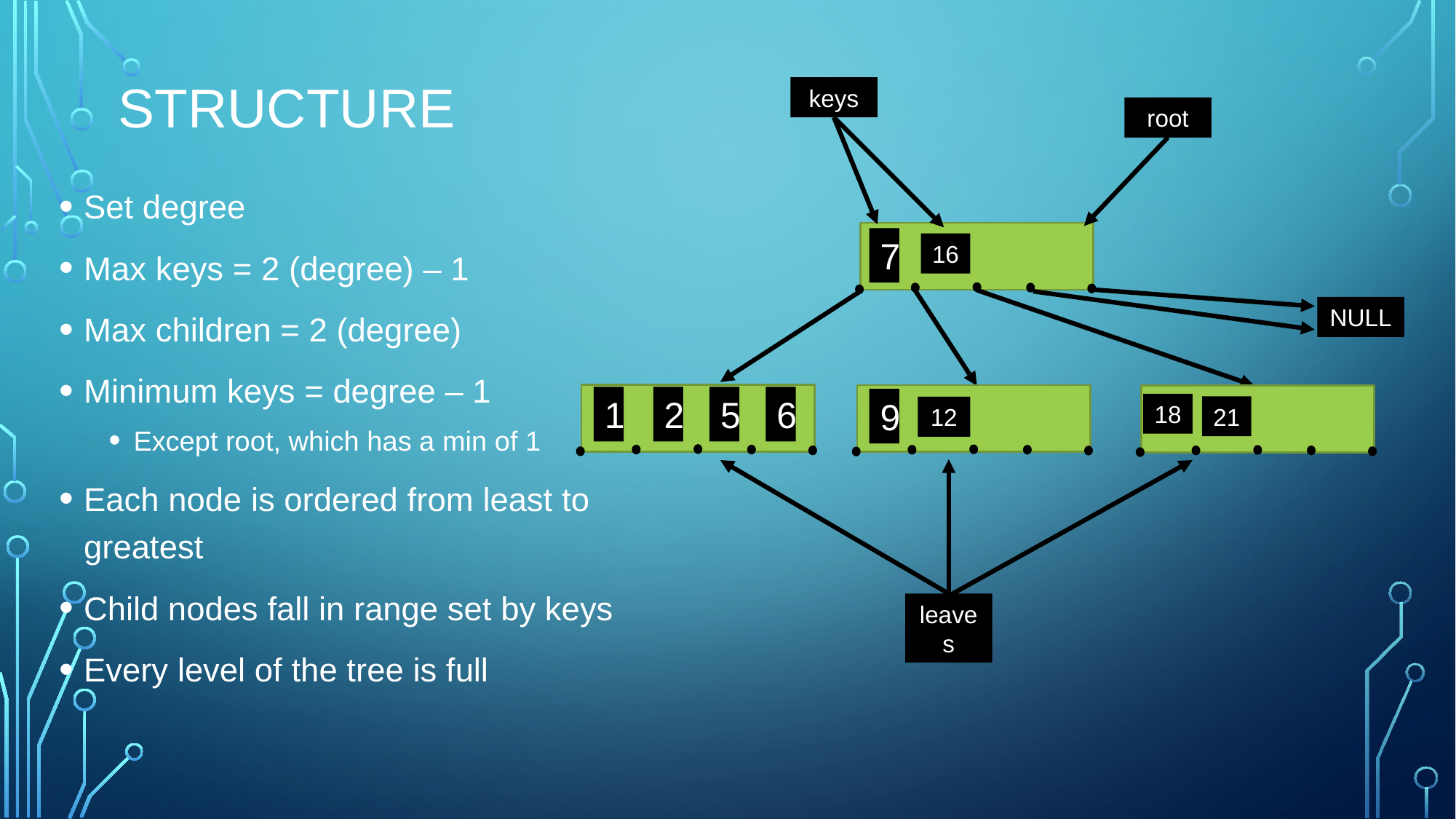

# structure
keys
root
Set degree
Max keys = 2 (degree) – 1
Max children = 2 (degree)
Minimum keys = degree – 1
Except root, which has a min of 1
Each node is ordered from least to greatest
Child nodes fall in range set by keys
Every level of the tree is full

7
16
NULL

1
2
5
6
9
12
18
21
leaves